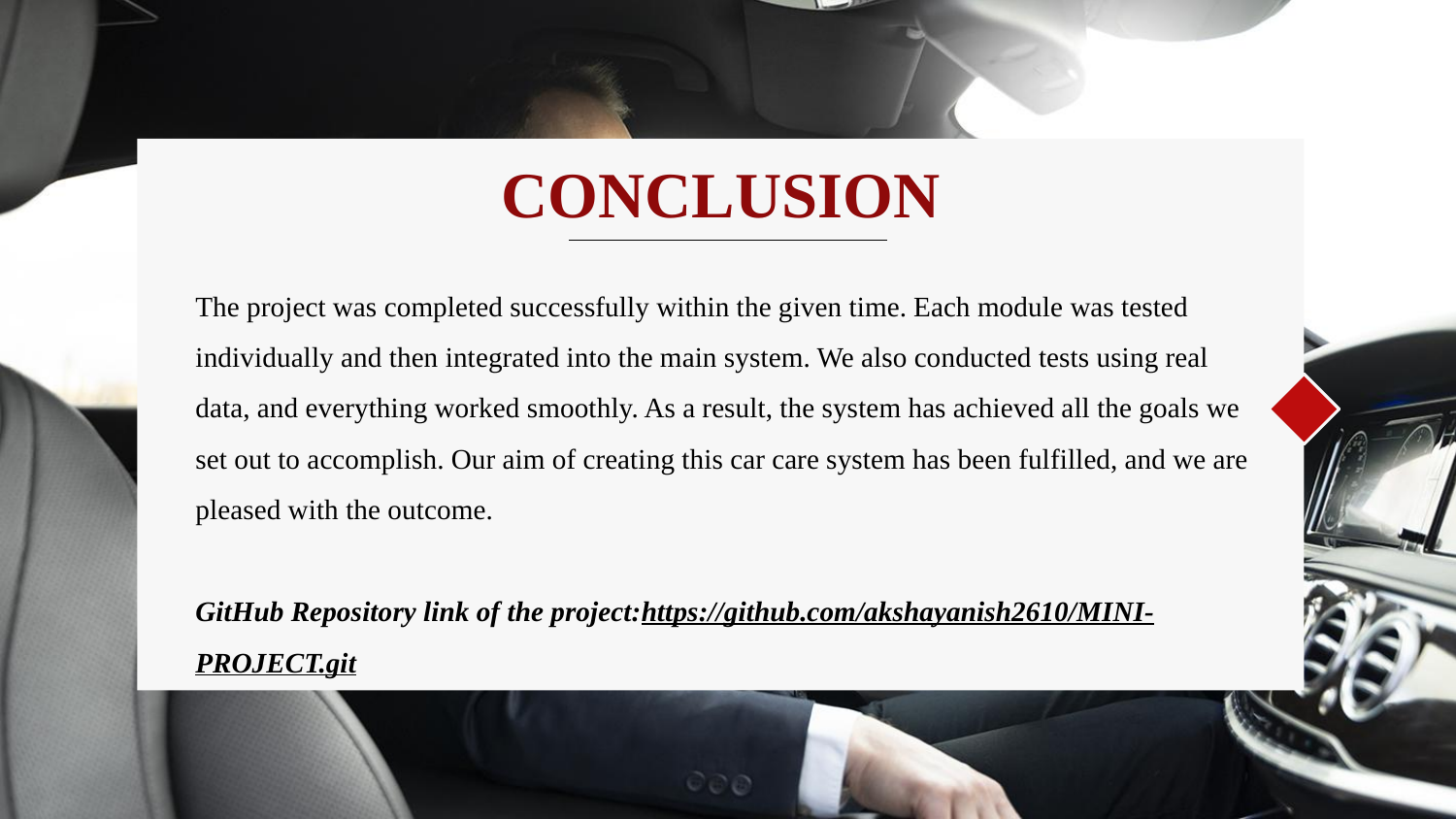

# CONCLUSION
The project was completed successfully within the given time. Each module was tested individually and then integrated into the main system. We also conducted tests using real data, and everything worked smoothly. As a result, the system has achieved all the goals we set out to accomplish. Our aim of creating this car care system has been fulfilled, and we are pleased with the outcome.

GitHub Repository link of the project:https://github.com/akshayanish2610/MINI-PROJECT.git